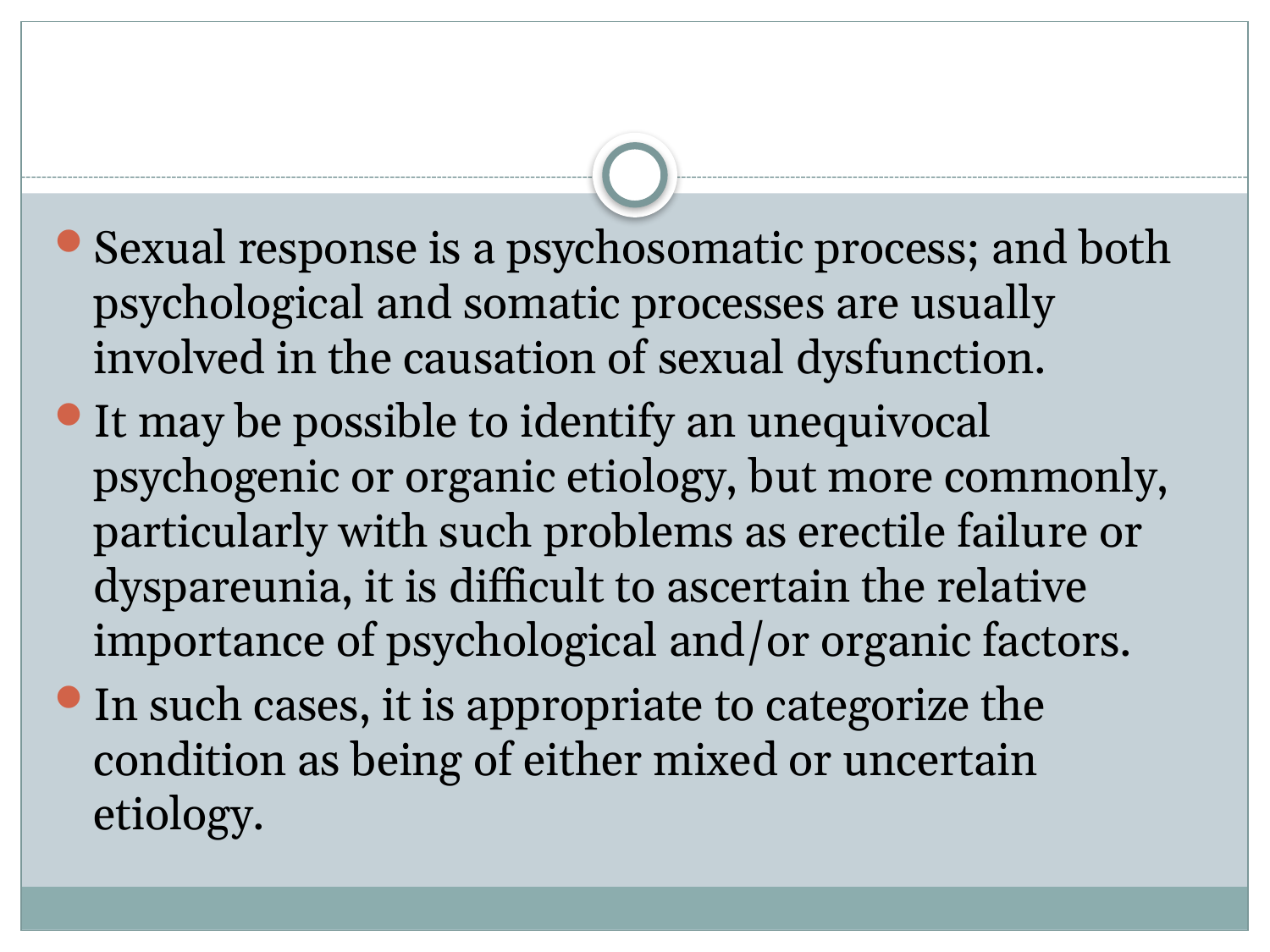

#
Sexual response is a psychosomatic process; and both psychological and somatic processes are usually involved in the causation of sexual dysfunction.
It may be possible to identify an unequivocal psychogenic or organic etiology, but more commonly, particularly with such problems as erectile failure or dyspareunia, it is difficult to ascertain the relative importance of psychological and/or organic factors.
In such cases, it is appropriate to categorize the condition as being of either mixed or uncertain etiology.